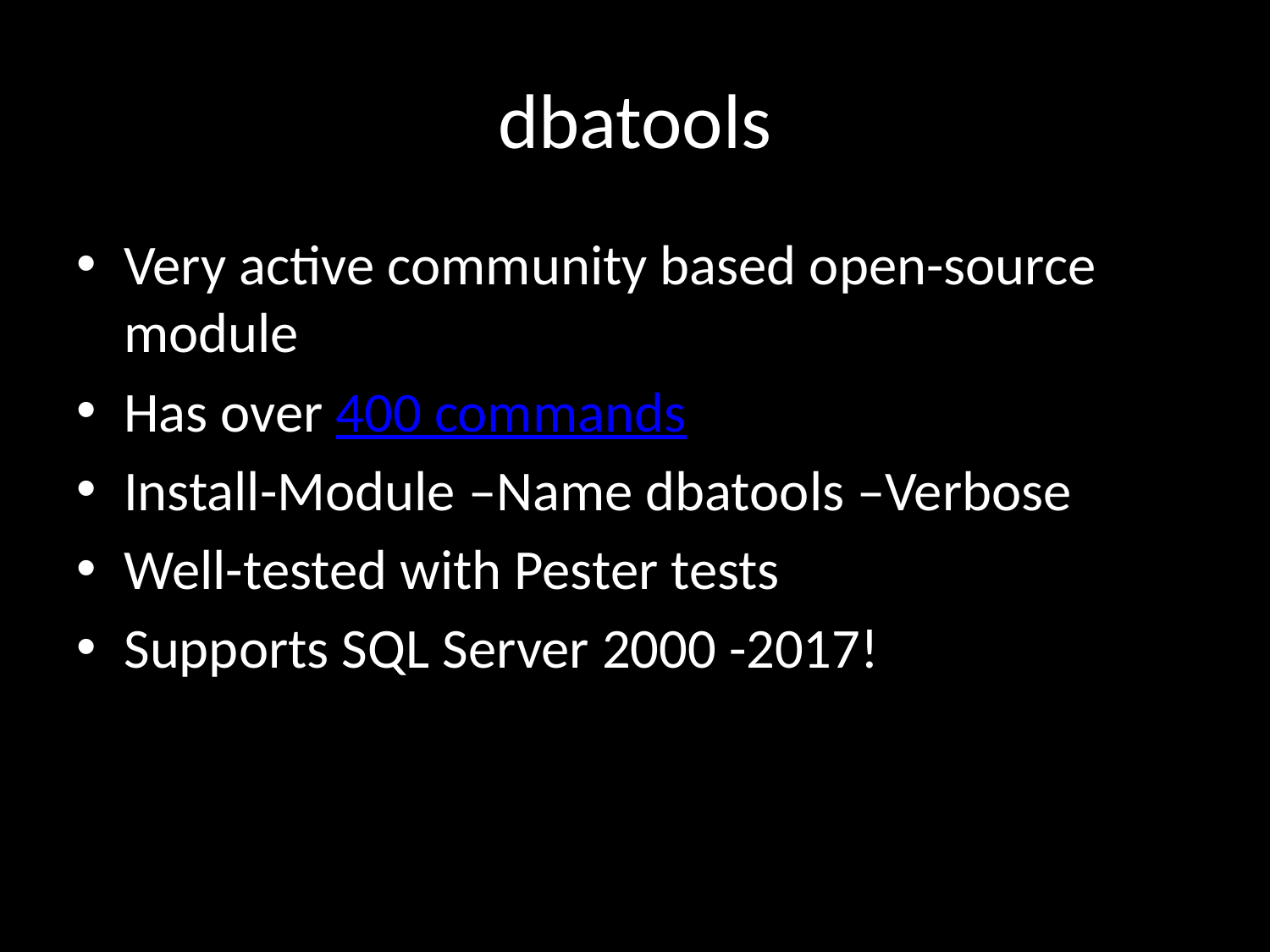

# dbatools
Very active community based open-source module
Has over 400 commands
Install-Module –Name dbatools –Verbose
Well-tested with Pester tests
Supports SQL Server 2000 -2017!